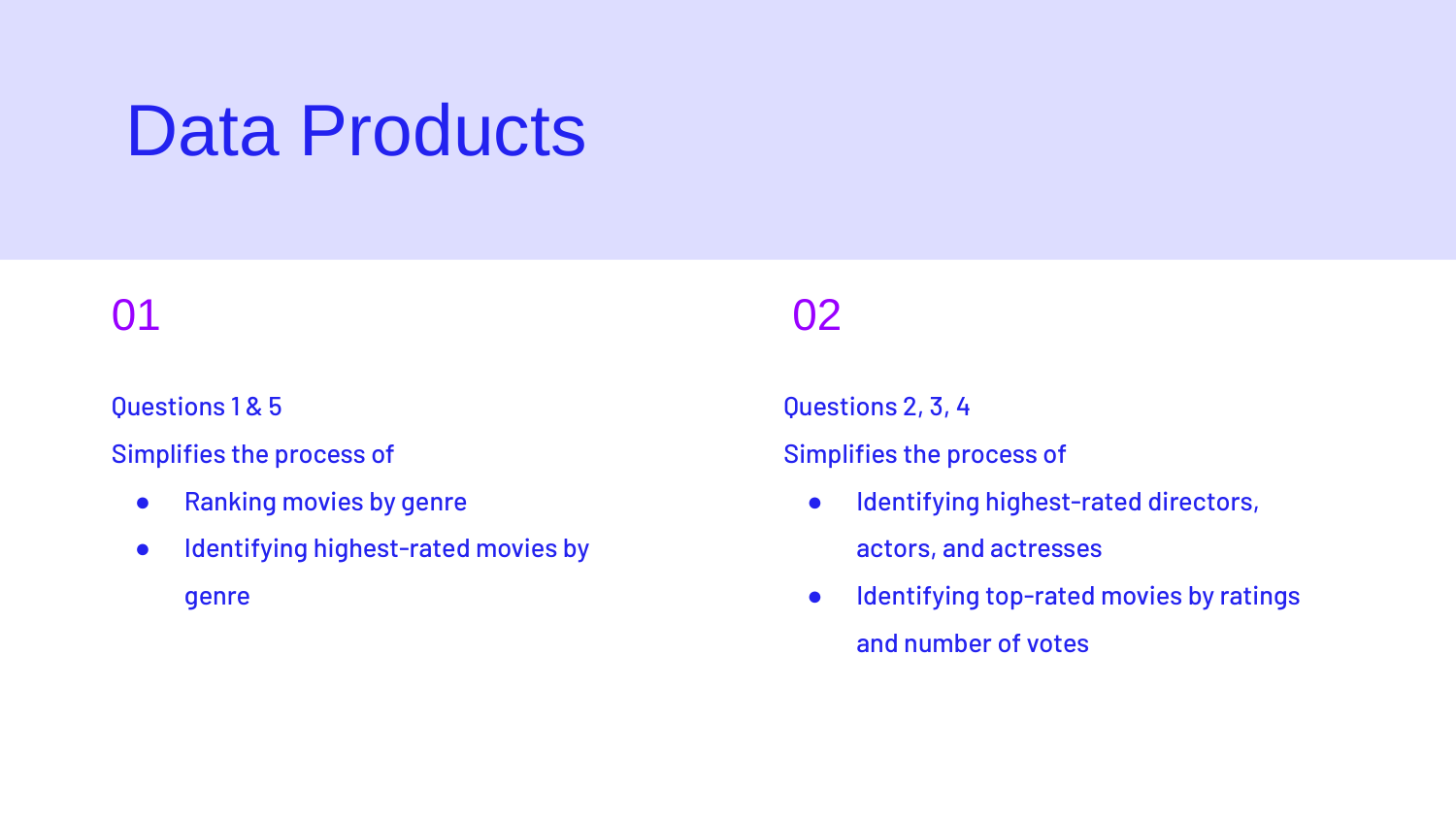

Data Products
01
02
Questions 1 & 5
Simplifies the process of
Ranking movies by genre
Identifying highest-rated movies by genre

Questions 2, 3, 4
Simplifies the process of
Identifying highest-rated directors, actors, and actresses
Identifying top-rated movies by ratings and number of votes